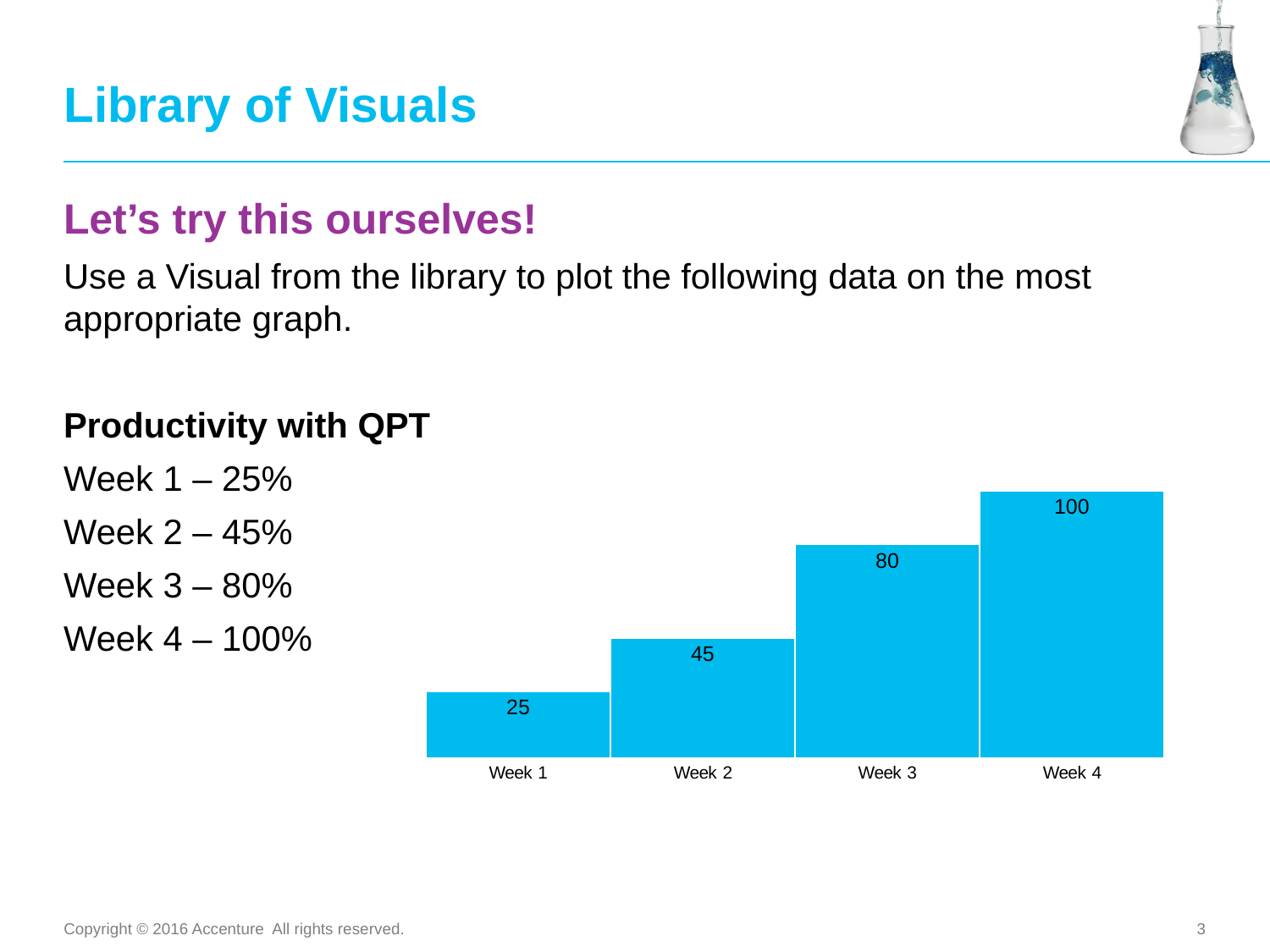

# Library of Visuals
Let’s try this ourselves!
Use a Visual from the library to plot the following data on the most appropriate graph.

Productivity with QPT
Week 1 – 25%
Week 2 – 45%
Week 3 – 80%
Week 4 – 100%

### Chart

| Category | East |
|---|---|
| Week 1 | 25.0 |
| Week 2 | 45.0 |
| Week 3 | 80.0 |
| Week 4 | 100.0 |